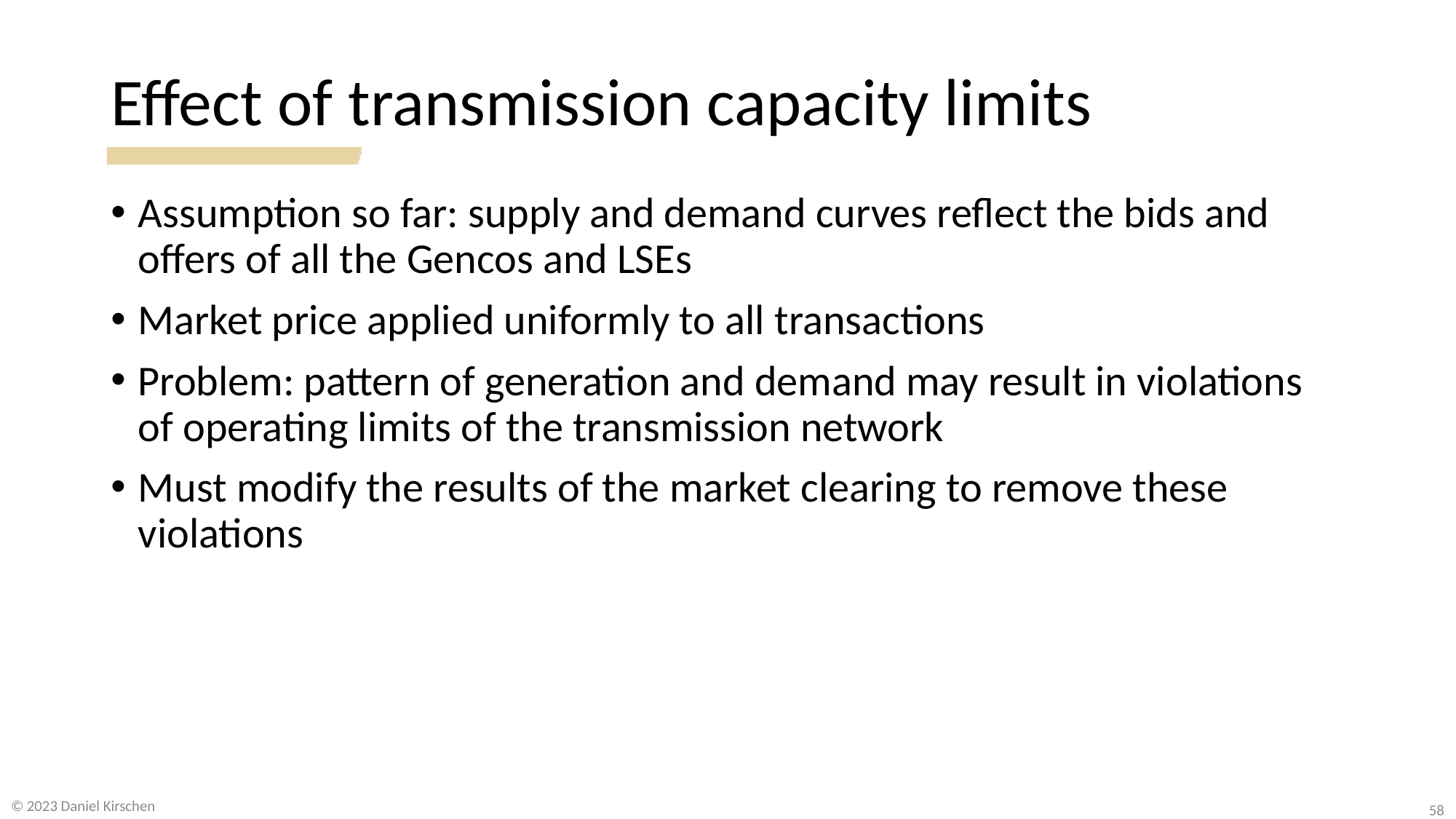

# Effect of transmission capacity limits
Assumption so far: supply and demand curves reflect the bids and offers of all the Gencos and LSEs
Market price applied uniformly to all transactions
Problem: pattern of generation and demand may result in violations of operating limits of the transmission network
Must modify the results of the market clearing to remove these violations
© 2023 Daniel Kirschen
58